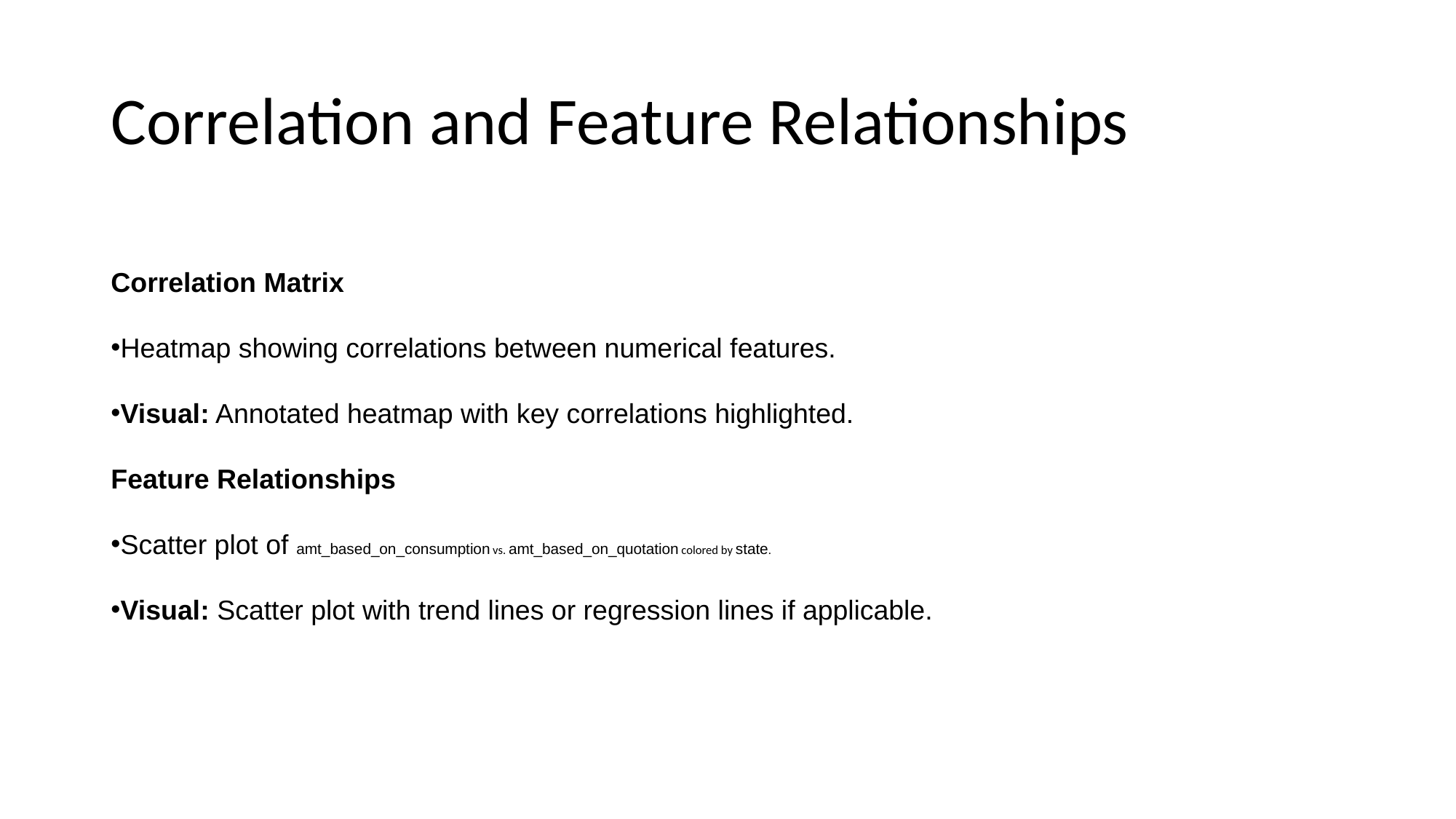

# Correlation and Feature Relationships
Correlation Matrix

Heatmap showing correlations between numerical features.

Visual: Annotated heatmap with key correlations highlighted.

Feature Relationships

Scatter plot of amt_based_on_consumption vs. amt_based_on_quotation colored by state.

Visual: Scatter plot with trend lines or regression lines if applicable.